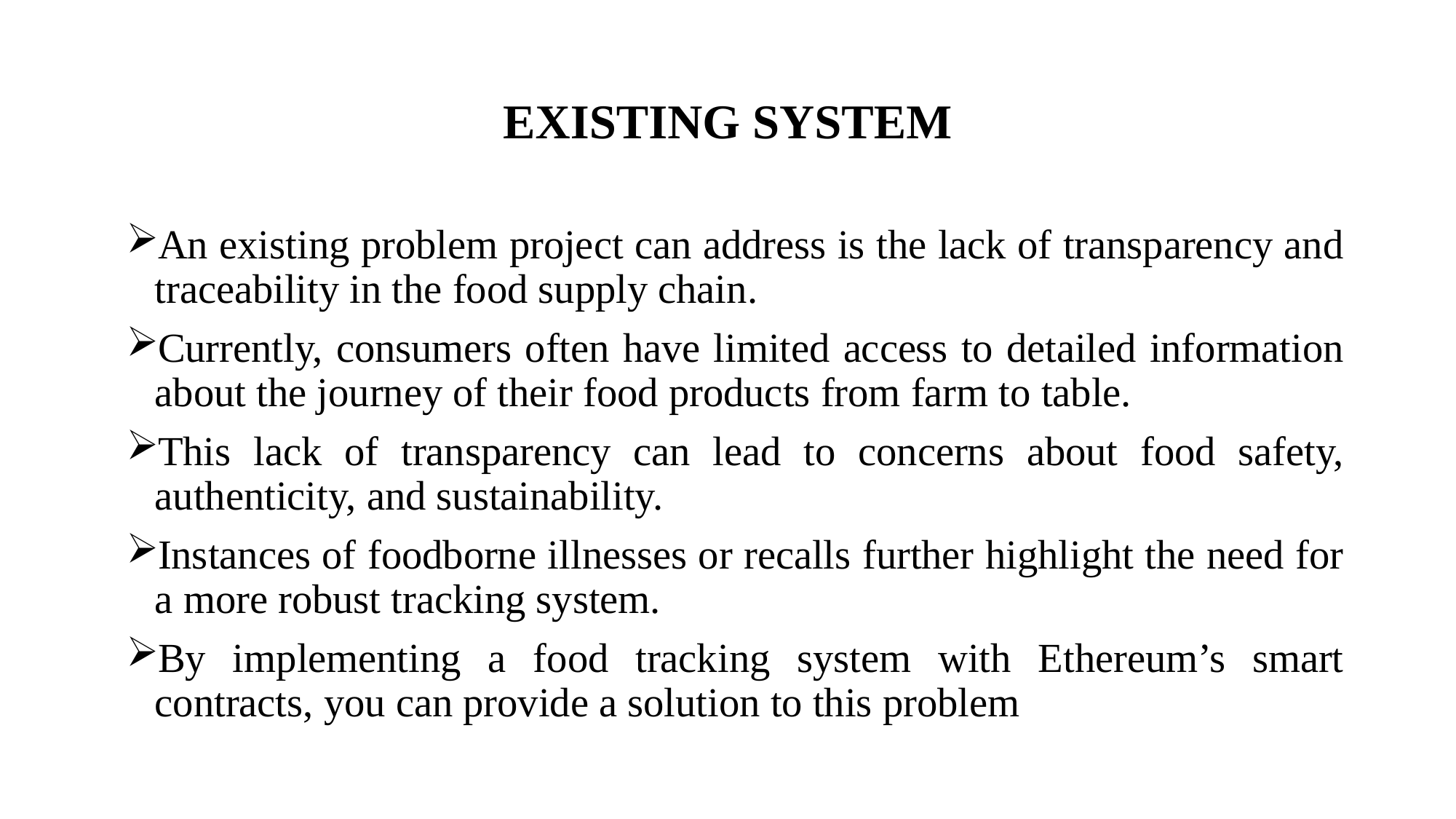

# EXISTING SYSTEM
An existing problem project can address is the lack of transparency and traceability in the food supply chain.
Currently, consumers often have limited access to detailed information about the journey of their food products from farm to table.
This lack of transparency can lead to concerns about food safety, authenticity, and sustainability.
Instances of foodborne illnesses or recalls further highlight the need for a more robust tracking system.
By implementing a food tracking system with Ethereum’s smart contracts, you can provide a solution to this problem